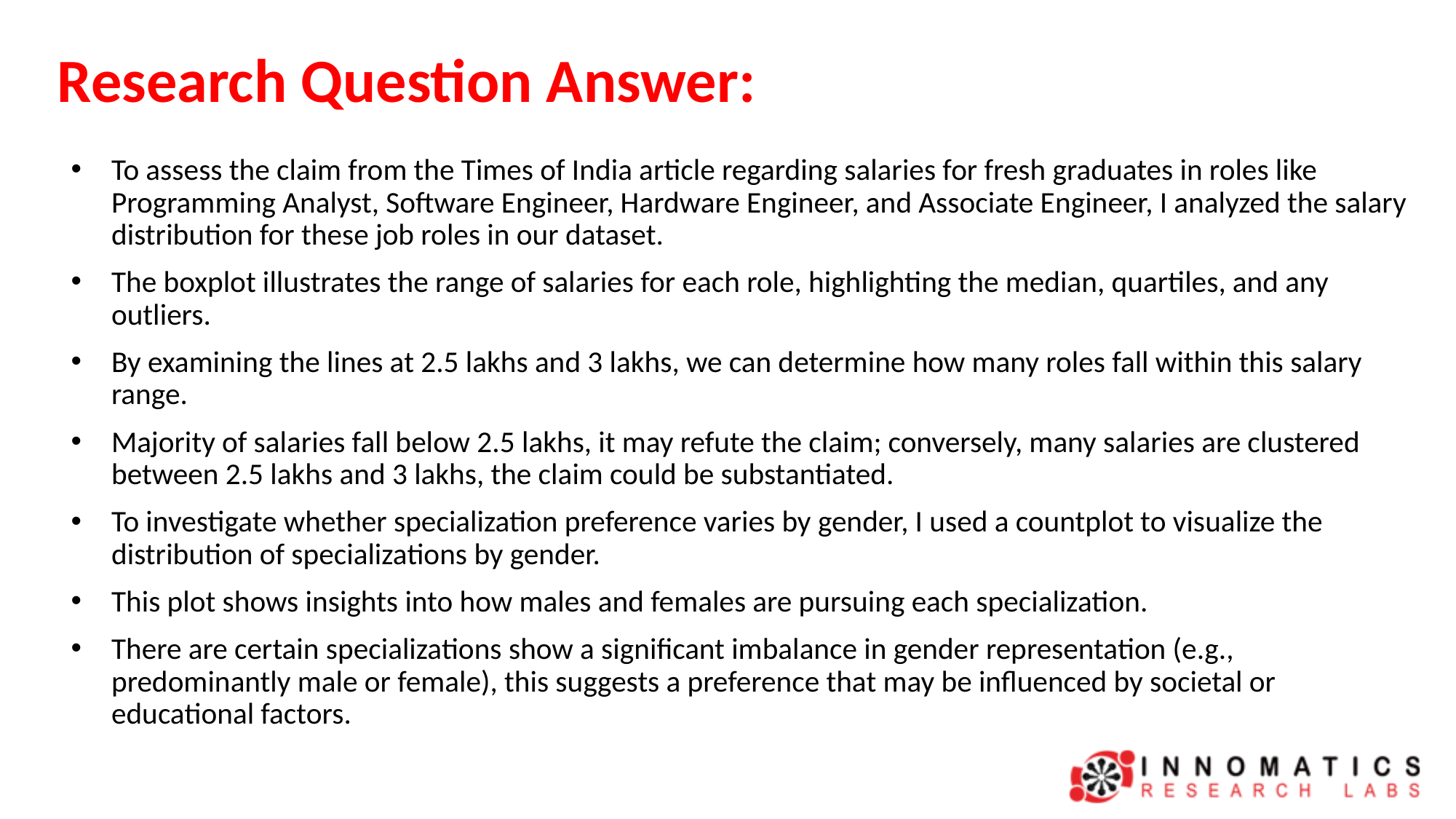

# Research Question Answer:
To assess the claim from the Times of India article regarding salaries for fresh graduates in roles like Programming Analyst, Software Engineer, Hardware Engineer, and Associate Engineer, I analyzed the salary distribution for these job roles in our dataset.
The boxplot illustrates the range of salaries for each role, highlighting the median, quartiles, and any outliers.
By examining the lines at 2.5 lakhs and 3 lakhs, we can determine how many roles fall within this salary range.
Majority of salaries fall below 2.5 lakhs, it may refute the claim; conversely, many salaries are clustered between 2.5 lakhs and 3 lakhs, the claim could be substantiated.
To investigate whether specialization preference varies by gender, I used a countplot to visualize the distribution of specializations by gender.
This plot shows insights into how males and females are pursuing each specialization.
There are certain specializations show a significant imbalance in gender representation (e.g., predominantly male or female), this suggests a preference that may be influenced by societal or educational factors.